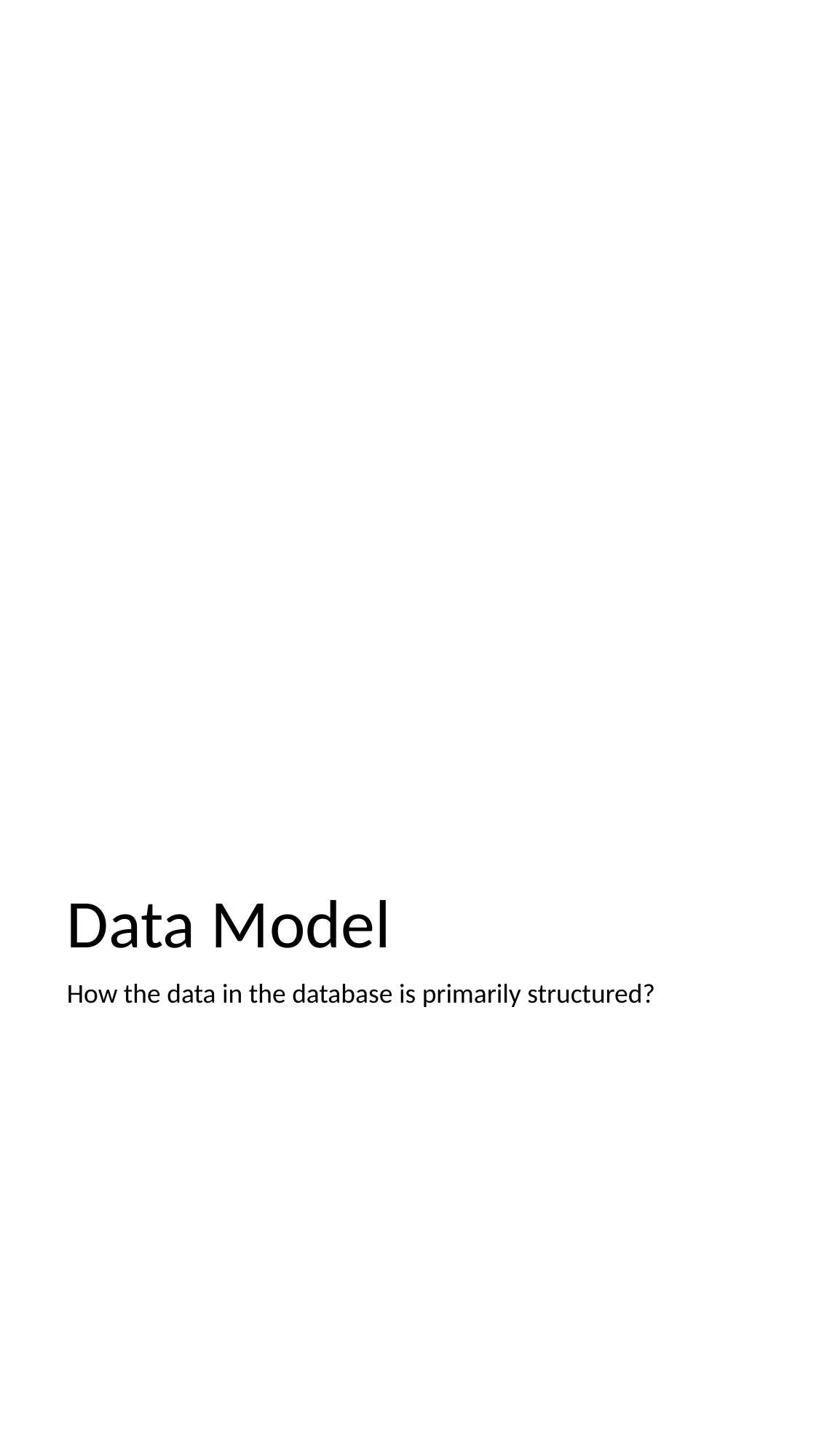

# Data Model
How the data in the database is primarily structured?